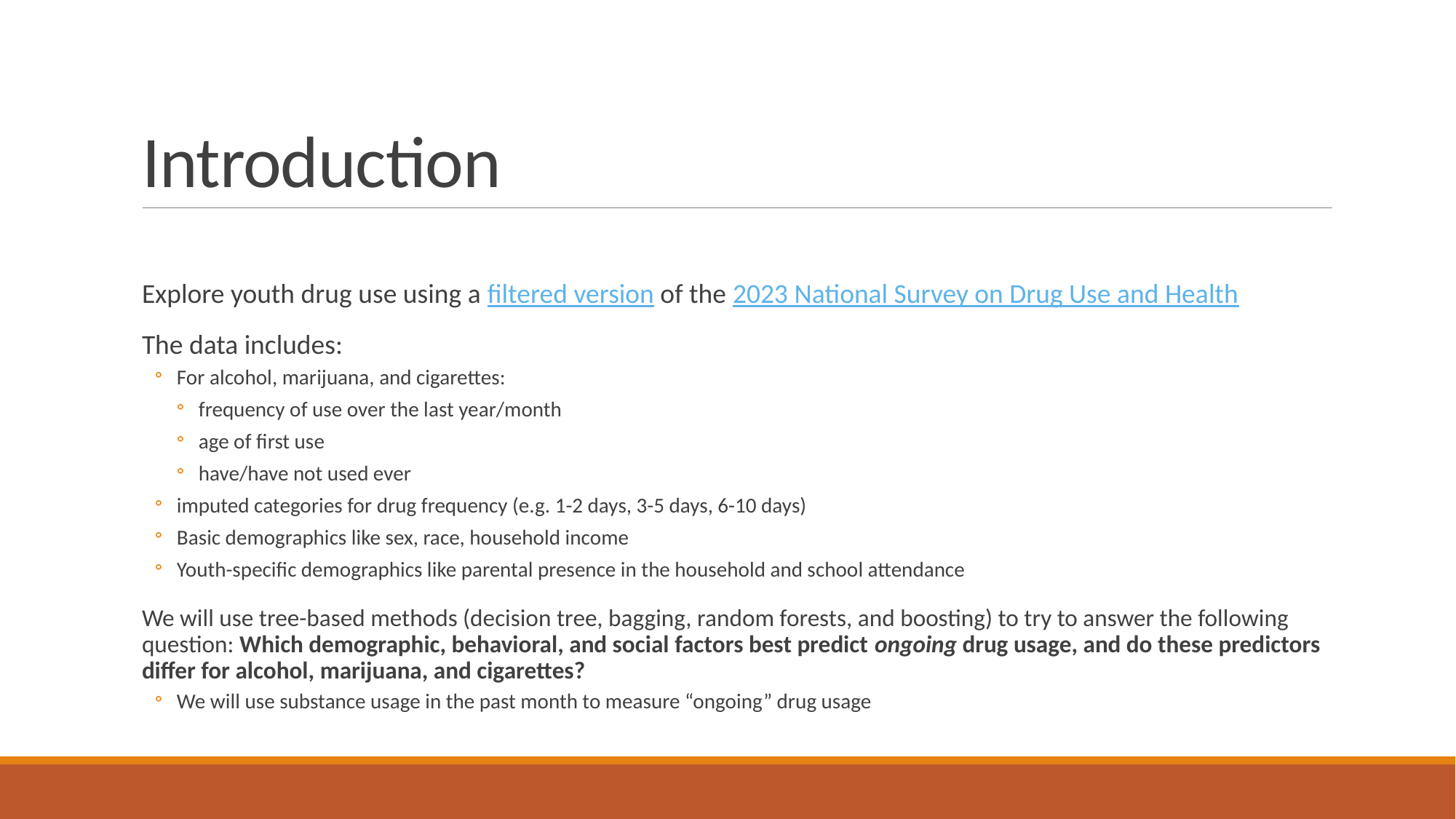

# Introduction

Explore youth drug use using a filtered version of the 2023 National Survey on Drug Use and Health
The data includes:
For alcohol, marijuana, and cigarettes:
frequency of use over the last year/month
age of first use
have/have not used ever
imputed categories for drug frequency (e.g. 1-2 days, 3-5 days, 6-10 days)
Basic demographics like sex, race, household income
Youth-specific demographics like parental presence in the household and school attendance
We will use tree-based methods (decision tree, bagging, random forests, and boosting) to try to answer the following question: Which demographic, behavioral, and social factors best predict ongoing drug usage, and do these predictors differ for alcohol, marijuana, and cigarettes?
We will use substance usage in the past month to measure “ongoing” drug usage